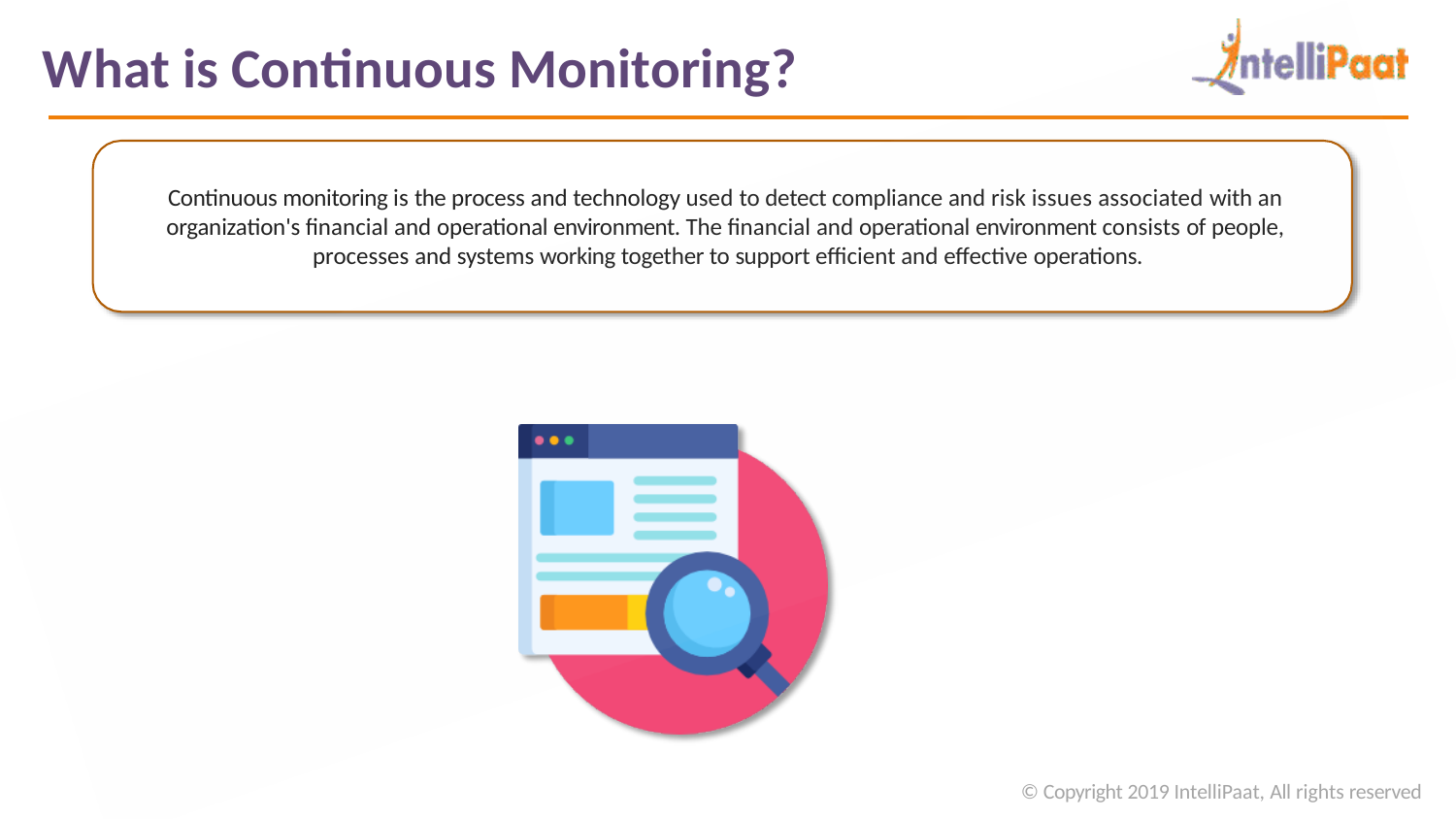

# What is Continuous Monitoring?

Continuous monitoring is the process and technology used to detect compliance and risk issues associated with an  organization's financial and operational environment. The financial and operational environment consists of people,  processes and systems working together to support efficient and effective operations.

© Copyright 2019 IntelliPaat, All rights reserved